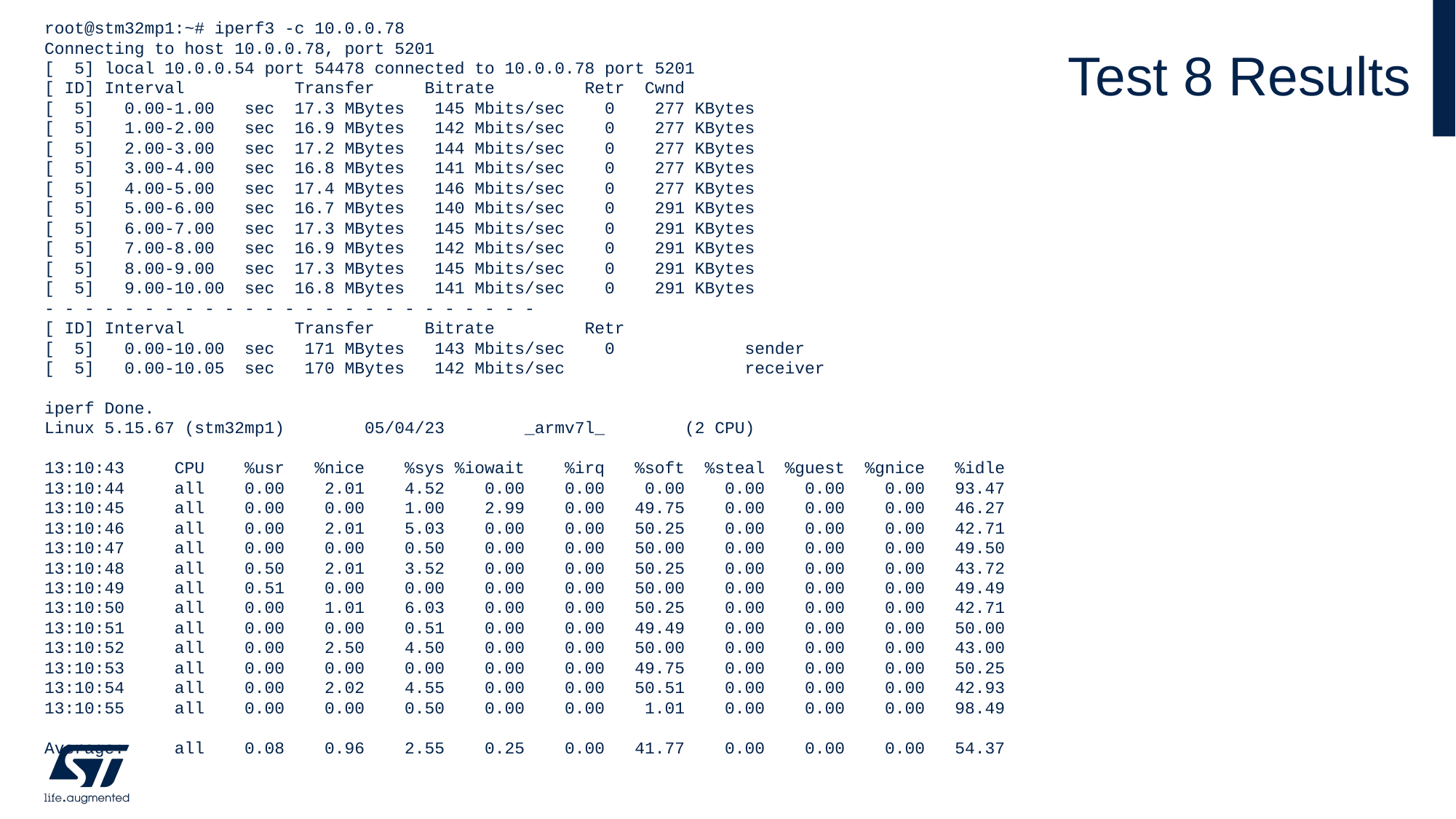

# Test 8 Results
root@stm32mp1:~# iperf3 -c 10.0.0.78
Connecting to host 10.0.0.78, port 5201
[  5] local 10.0.0.54 port 54478 connected to 10.0.0.78 port 5201
[ ID] Interval           Transfer     Bitrate         Retr  Cwnd
[  5]   0.00-1.00   sec  17.3 MBytes   145 Mbits/sec    0    277 KBytes
[  5]   1.00-2.00   sec  16.9 MBytes   142 Mbits/sec    0    277 KBytes
[  5]   2.00-3.00   sec  17.2 MBytes   144 Mbits/sec    0    277 KBytes
[  5]   3.00-4.00   sec  16.8 MBytes   141 Mbits/sec    0    277 KBytes
[  5]   4.00-5.00   sec  17.4 MBytes   146 Mbits/sec    0    277 KBytes
[  5]   5.00-6.00   sec  16.7 MBytes   140 Mbits/sec    0    291 KBytes
[  5]   6.00-7.00   sec  17.3 MBytes   145 Mbits/sec    0    291 KBytes
[  5]   7.00-8.00   sec  16.9 MBytes   142 Mbits/sec    0    291 KBytes
[  5]   8.00-9.00   sec  17.3 MBytes   145 Mbits/sec    0    291 KBytes
[  5]   9.00-10.00  sec  16.8 MBytes   141 Mbits/sec    0    291 KBytes
- - - - - - - - - - - - - - - - - - - - - - - - -
[ ID] Interval           Transfer     Bitrate         Retr
[  5]   0.00-10.00  sec   171 MBytes   143 Mbits/sec    0             sender
[  5]   0.00-10.05  sec   170 MBytes   142 Mbits/sec                  receiver

iperf Done.
Linux 5.15.67 (stm32mp1)        05/04/23        _armv7l_        (2 CPU)

13:10:43     CPU    %usr   %nice    %sys %iowait    %irq   %soft  %steal  %guest  %gnice   %idle
13:10:44     all    0.00    2.01    4.52    0.00    0.00    0.00    0.00    0.00    0.00   93.47
13:10:45     all    0.00    0.00    1.00    2.99    0.00   49.75    0.00    0.00    0.00   46.27
13:10:46     all    0.00    2.01    5.03    0.00    0.00   50.25    0.00    0.00    0.00   42.71
13:10:47     all    0.00    0.00    0.50    0.00    0.00   50.00    0.00    0.00    0.00   49.50
13:10:48     all    0.50    2.01    3.52    0.00    0.00   50.25    0.00    0.00    0.00   43.72
13:10:49     all    0.51    0.00    0.00    0.00    0.00   50.00    0.00    0.00    0.00   49.49
13:10:50     all    0.00    1.01    6.03    0.00    0.00   50.25    0.00    0.00    0.00   42.71
13:10:51     all    0.00    0.00    0.51    0.00    0.00   49.49    0.00    0.00    0.00   50.00
13:10:52     all    0.00    2.50    4.50    0.00    0.00   50.00    0.00    0.00    0.00   43.00
13:10:53     all    0.00    0.00    0.00    0.00    0.00   49.75    0.00    0.00    0.00   50.25
13:10:54     all    0.00    2.02    4.55    0.00    0.00   50.51    0.00    0.00    0.00   42.93
13:10:55     all    0.00    0.00    0.50    0.00    0.00    1.01    0.00    0.00    0.00   98.49

Average:     all    0.08    0.96    2.55    0.25    0.00   41.77    0.00    0.00    0.00   54.37